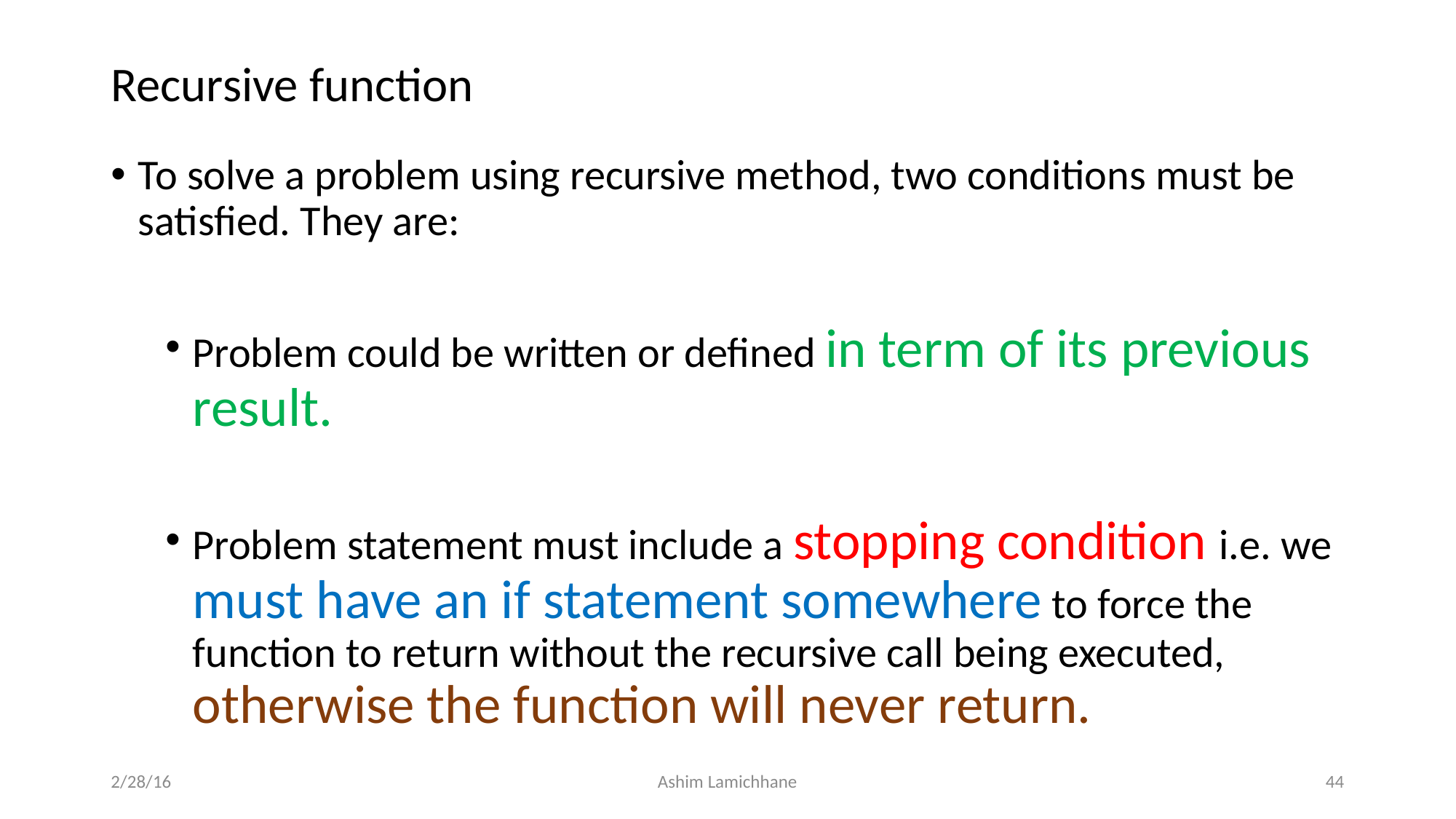

# Recursive function
To solve a problem using recursive method, two conditions must be satisfied. They are:

Problem could be written or defined in term of its previous result.

Problem statement must include a stopping condition i.e. we must have an if statement somewhere to force the function to return without the recursive call being executed, otherwise the function will never return.
2/28/16
Ashim Lamichhane
44